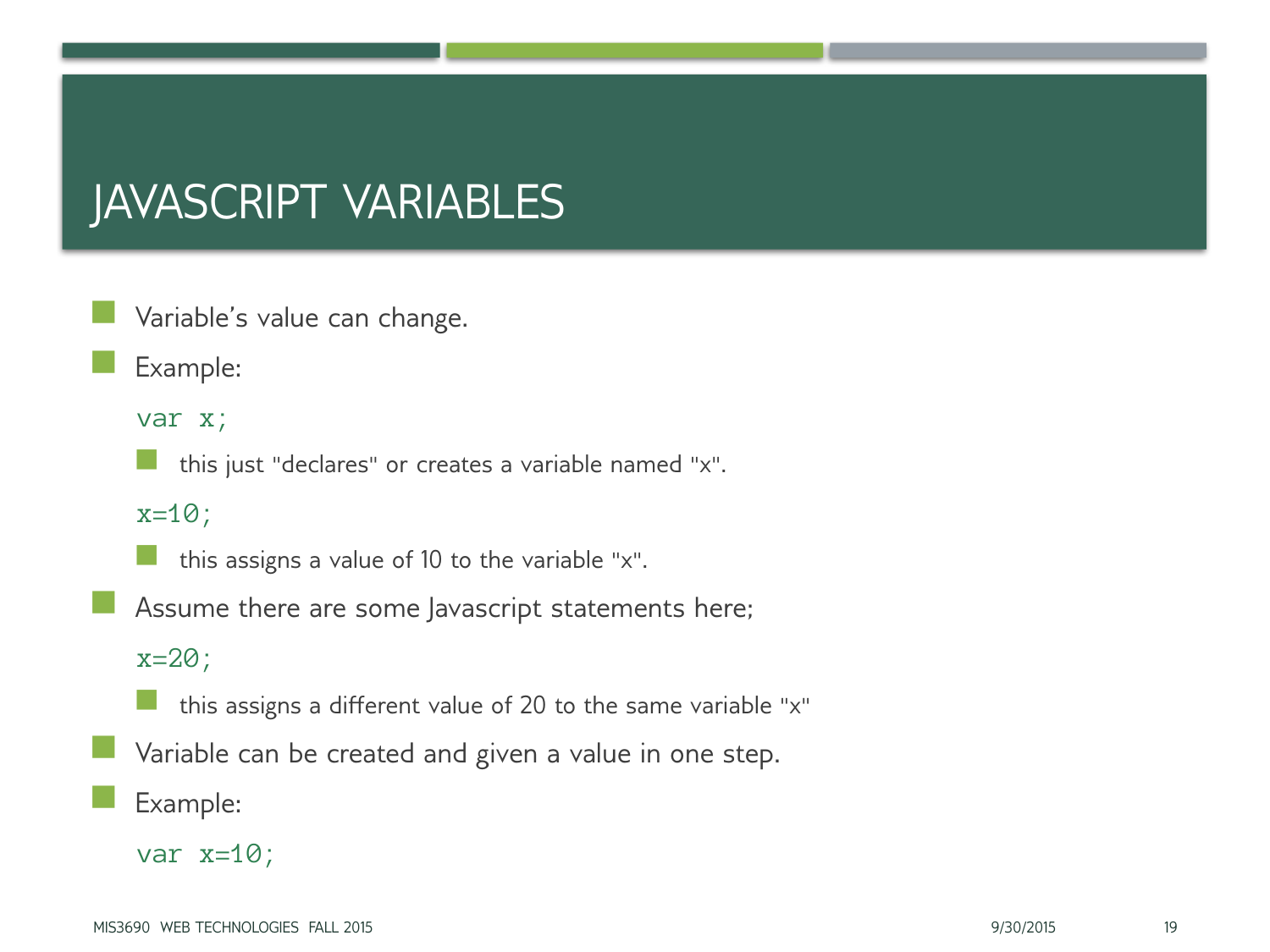

# JavaScript Variables
Variable’s value can change.
Example:
var x;
this just "declares" or creates a variable named "x".
x=10;
this assigns a value of 10 to the variable "x".
Assume there are some Javascript statements here;
x=20;
this assigns a different value of 20 to the same variable "x"
Variable can be created and given a value in one step.
Example:
var x=10;
MIS3690  Web Technologies  Fall 2015
9/30/2015
19